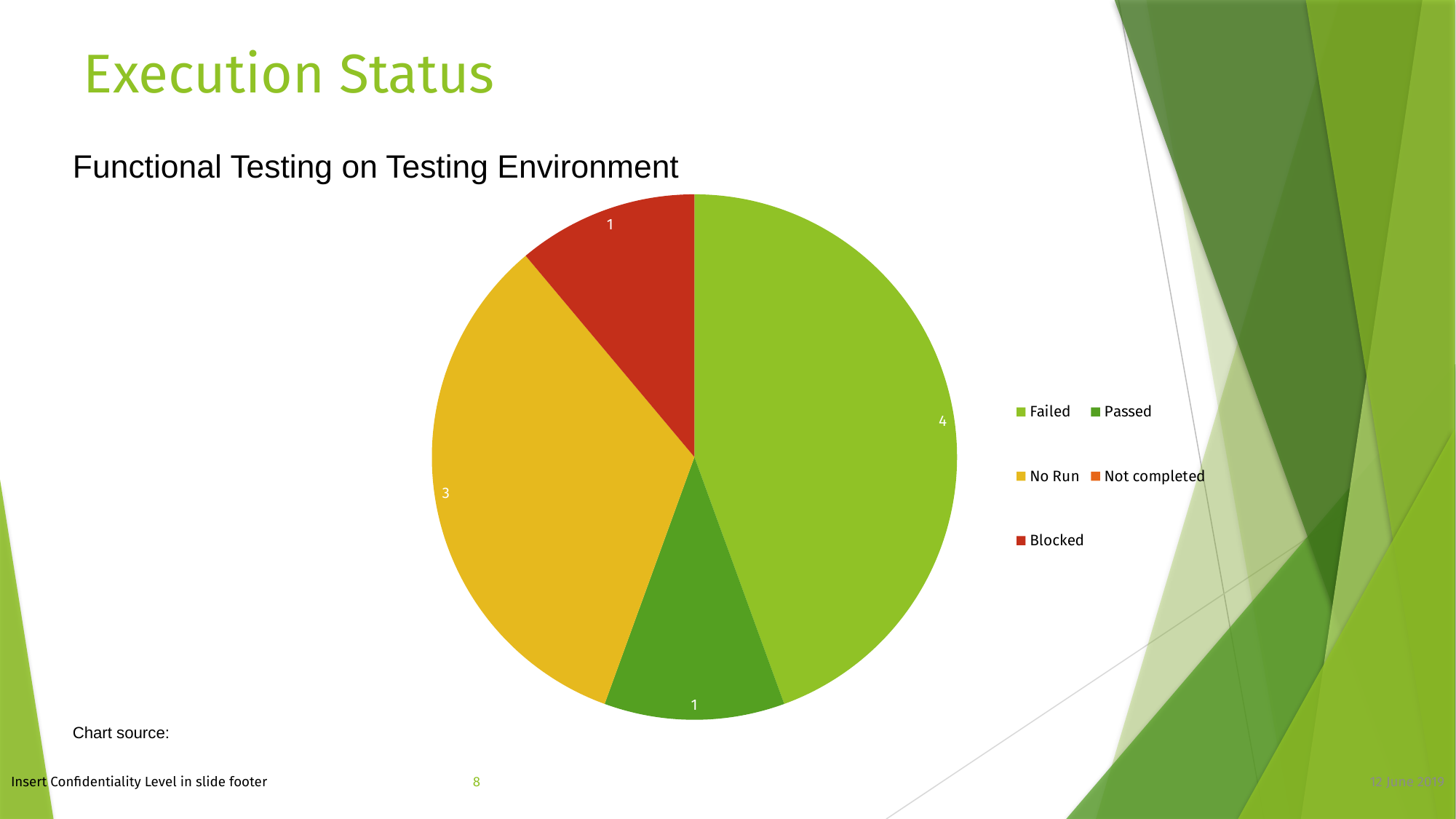

# Execution Status
Functional Testing on Testing Environment

### Chart

| Category | Sales |
|---|---|
| Failed | 4.0 |
| Passed | 1.0 |
| No Run | 3.0 |
| Not completed | 0.0 |
| Blocked | 1.0 |
Chart source:
Insert Confidentiality Level in slide footer
8
12 June 2019